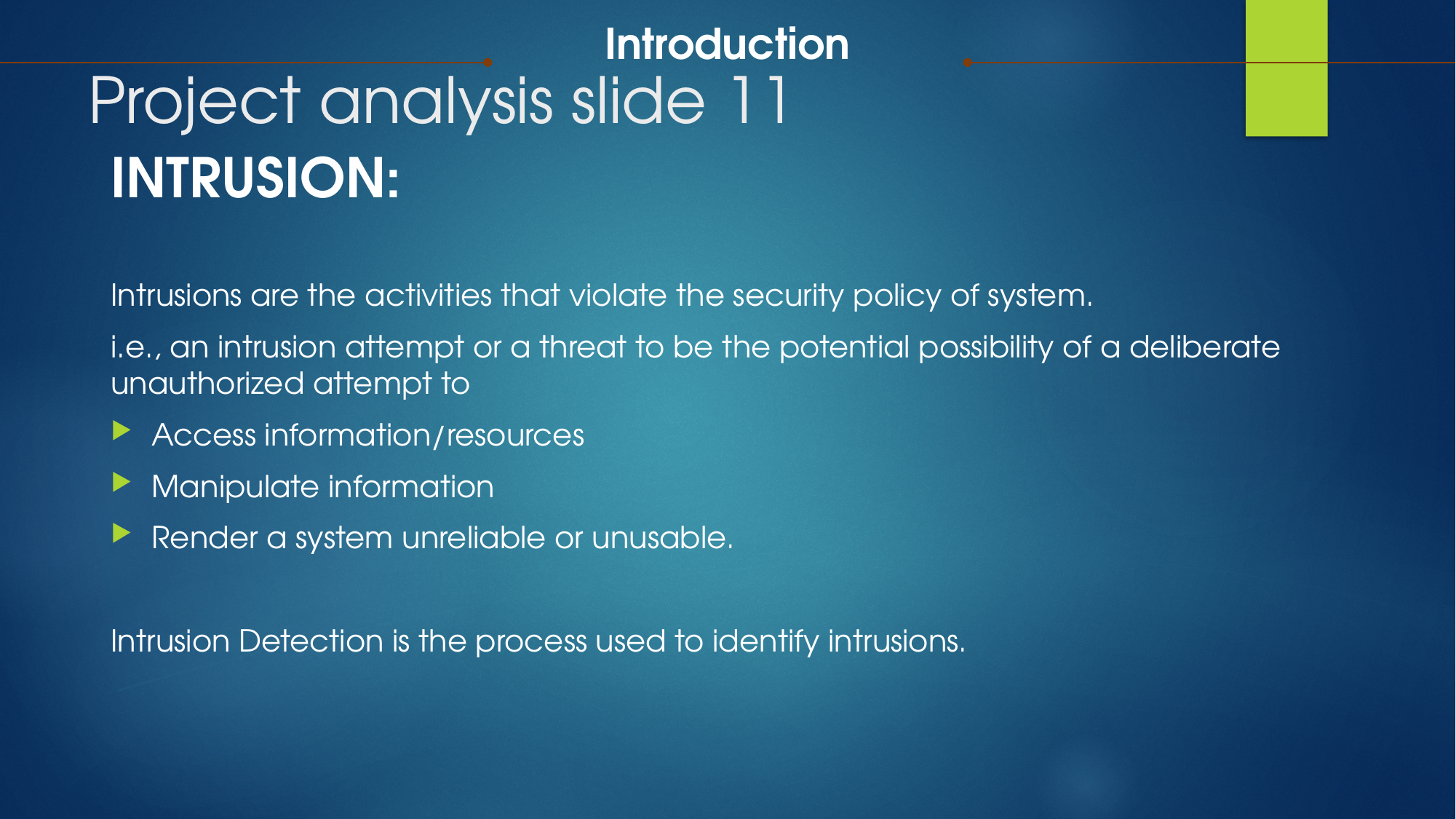

Introduction
# Project analysis slide 11
INTRUSION:

Intrusions are the activities that violate the security policy of system.
i.e., an intrusion attempt or a threat to be the potential possibility of a deliberate unauthorized attempt to
Access information/resources
Manipulate information
Render a system unreliable or unusable.

Intrusion Detection is the process used to identify intrusions.